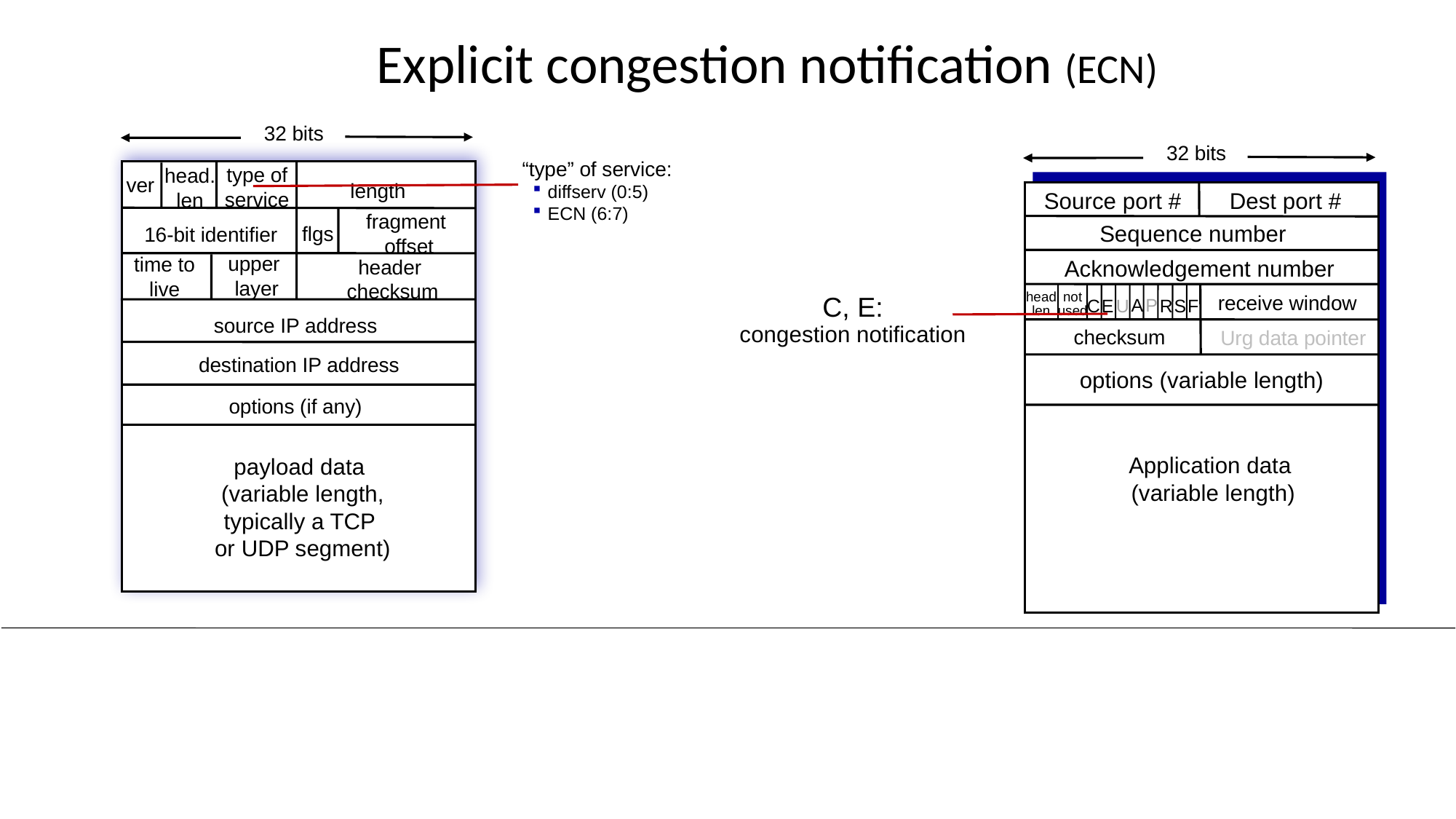

# Explicit congestion notification (ECN)
32 bits

type of
service
head.
len

ver
length
fragment
 offset

flgs
16-bit identifier
upper
 layer
time to
live
header
 checksum

source IP address

destination IP address

options (if any)

payload data
(variable length,
typically a TCP
or UDP segment)
32 bits

“type” of service:
diffserv (0:5)
ECN (6:7)

Source port #
Dest port #

Sequence number

Acknowledgement number
A

receive window

not
used
head
len
C, E:
congestion notification
C
E
P
U
Urg data pointer
S
R
F

checksum

options (variable length)

Application data
(variable length)